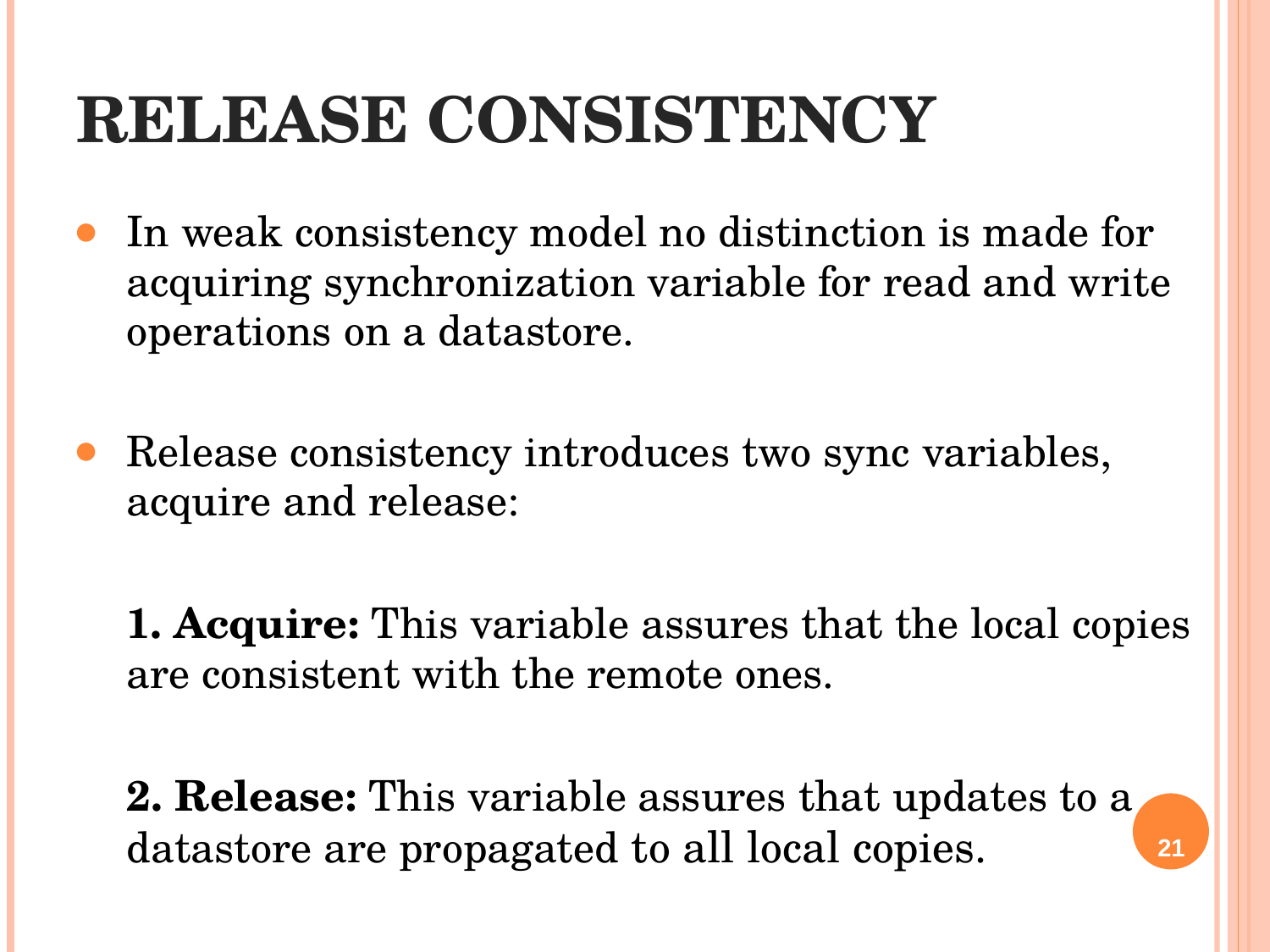

# Release Consistency
In weak consistency model no distinction is made for acquiring synchronization variable for read and write operations on a datastore.

Release consistency introduces two sync variables, acquire and release:

1. Acquire: This variable assures that the local copies are consistent with the remote ones.

2. Release: This variable assures that updates to a datastore are propagated to all local copies.
21